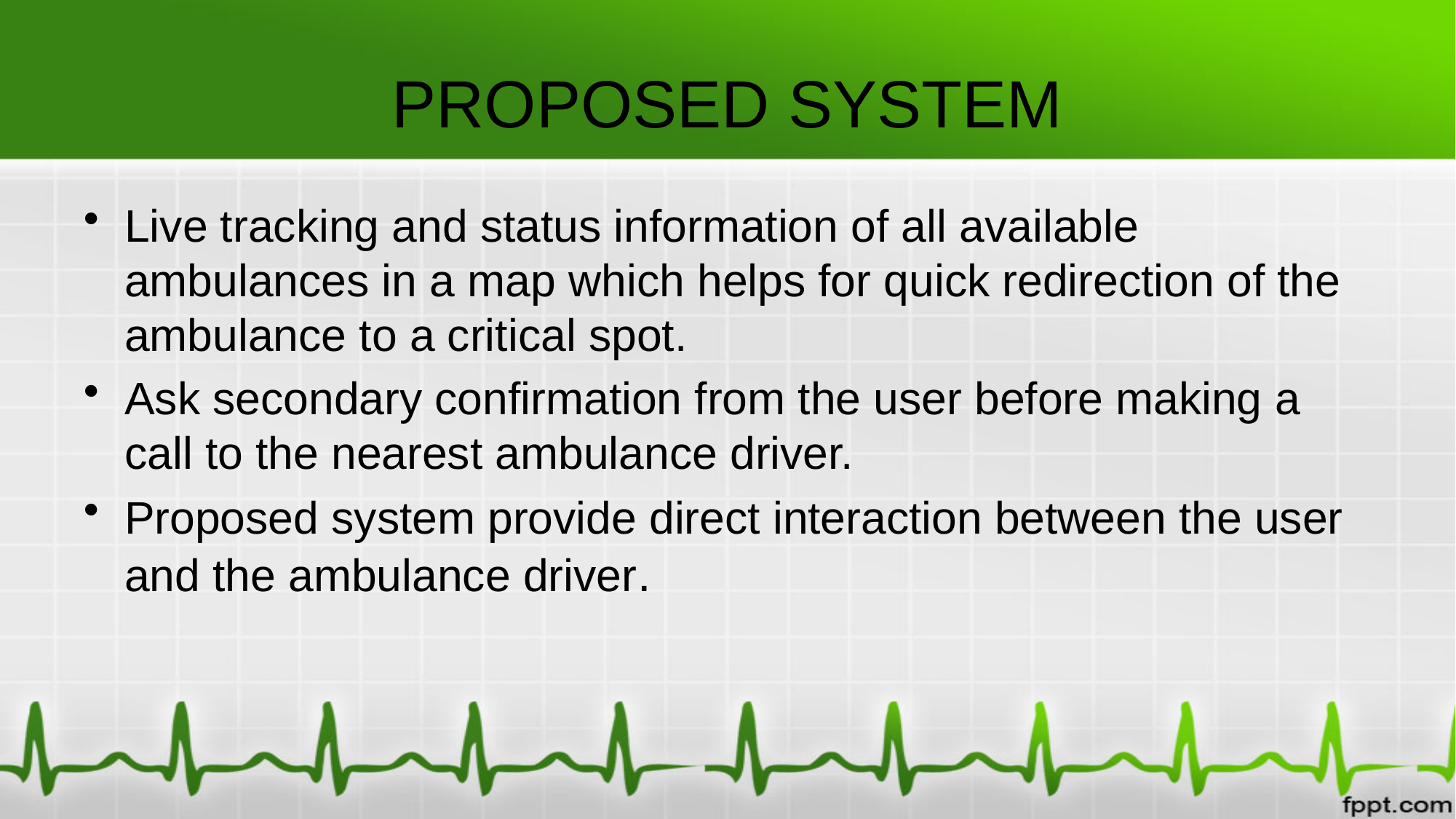

# PROPOSED SYSTEM
Live tracking and status information of all available ambulances in a map which helps for quick redirection of the ambulance to a critical spot.
Ask secondary confirmation from the user before making a call to the nearest ambulance driver.
Proposed system provide direct interaction between the user and the ambulance driver.